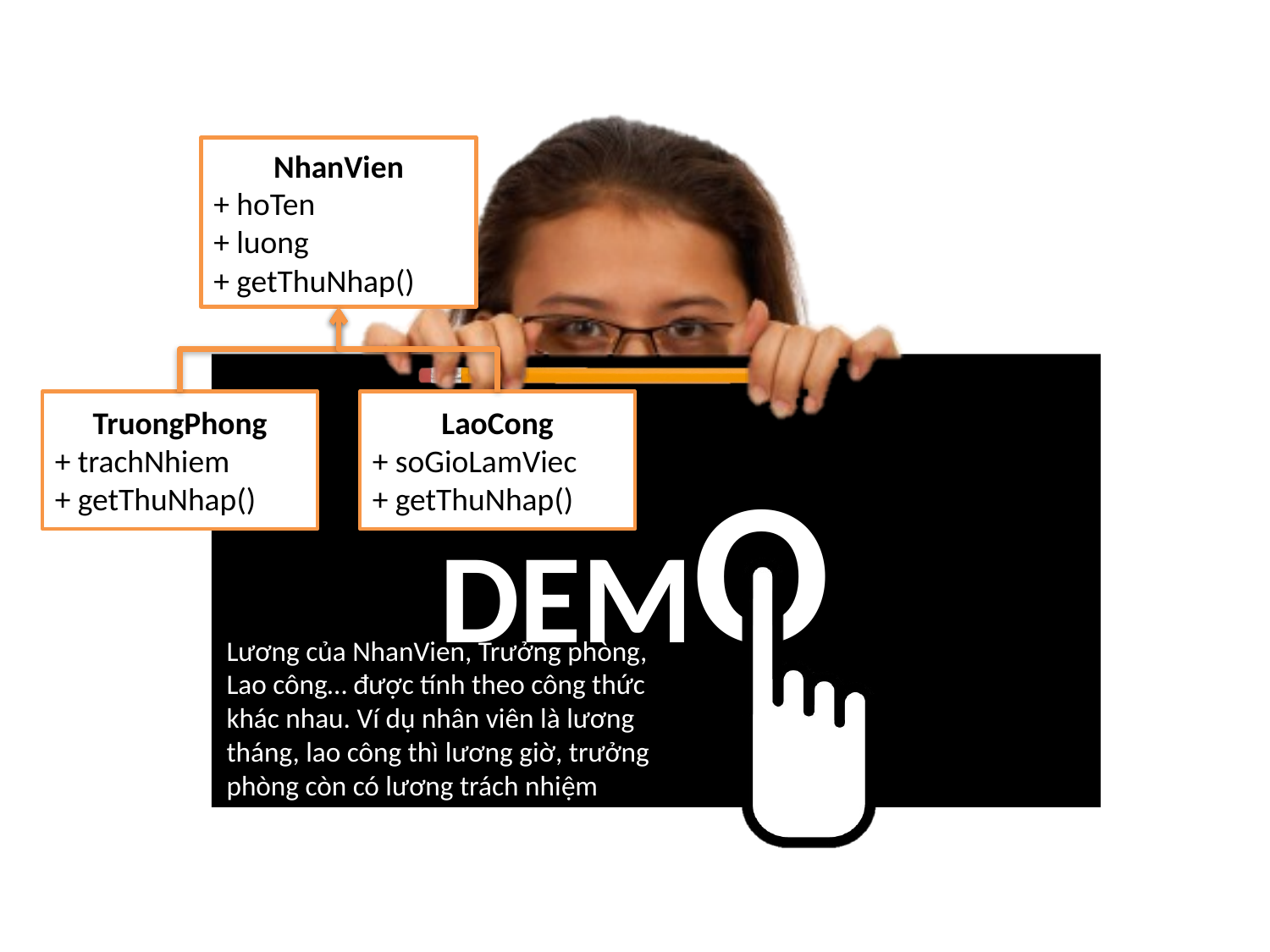

NhanVien
+ hoTen
+ luong
+ getThuNhap()
TruongPhong
+ trachNhiem
+ getThuNhap()
LaoCong
+ soGioLamViec
+ getThuNhap()
Lương của NhanVien, Trưởng phòng,
Lao công… được tính theo công thức
khác nhau. Ví dụ nhân viên là lương
tháng, lao công thì lương giờ, trưởng
phòng còn có lương trách nhiệm